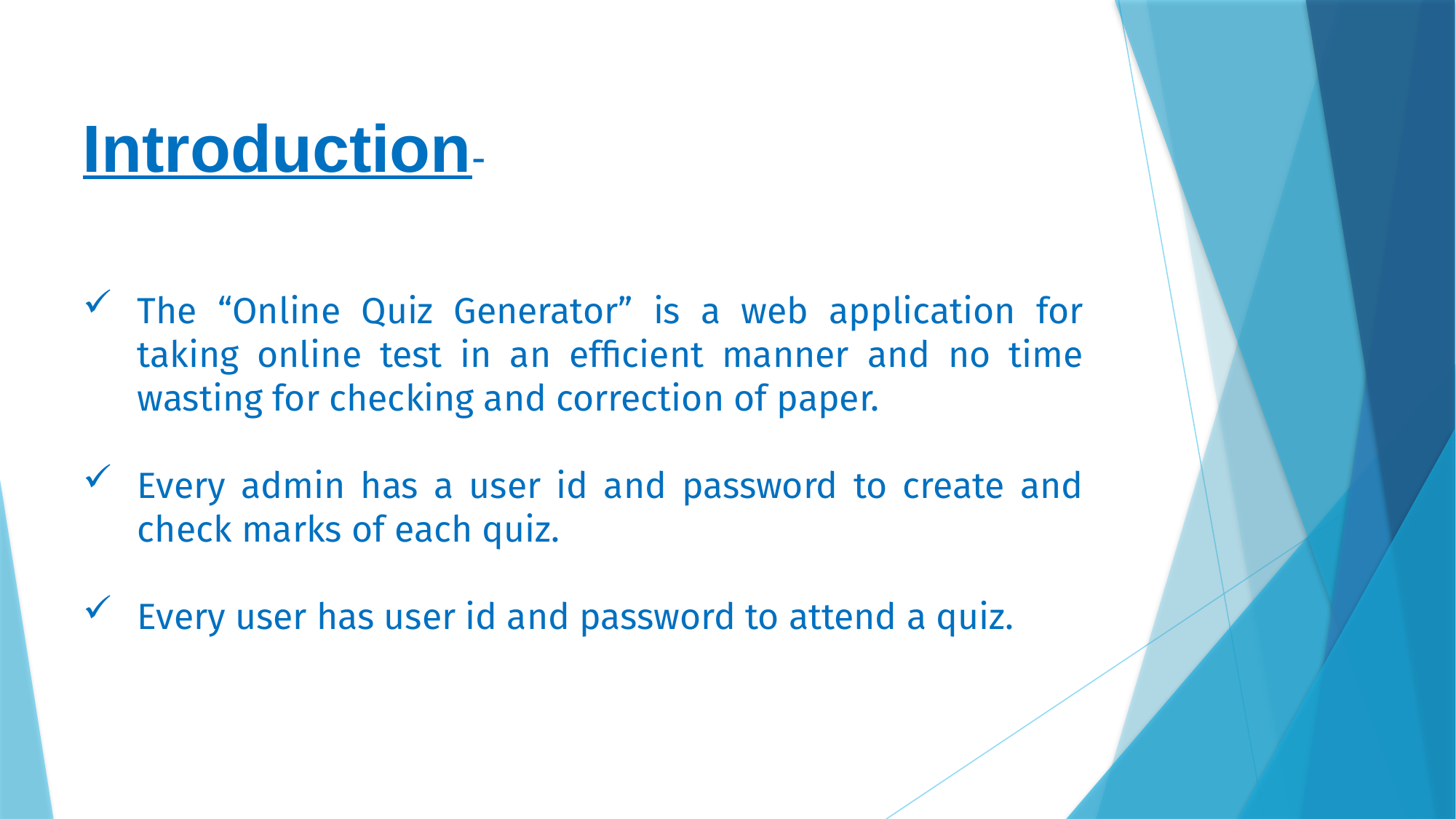

Introduction-

The “Online Quiz Generator” is a web application for taking online test in an efficient manner and no time wasting for checking and correction of paper.

Every admin has a user id and password to create and check marks of each quiz.

Every user has user id and password to attend a quiz.